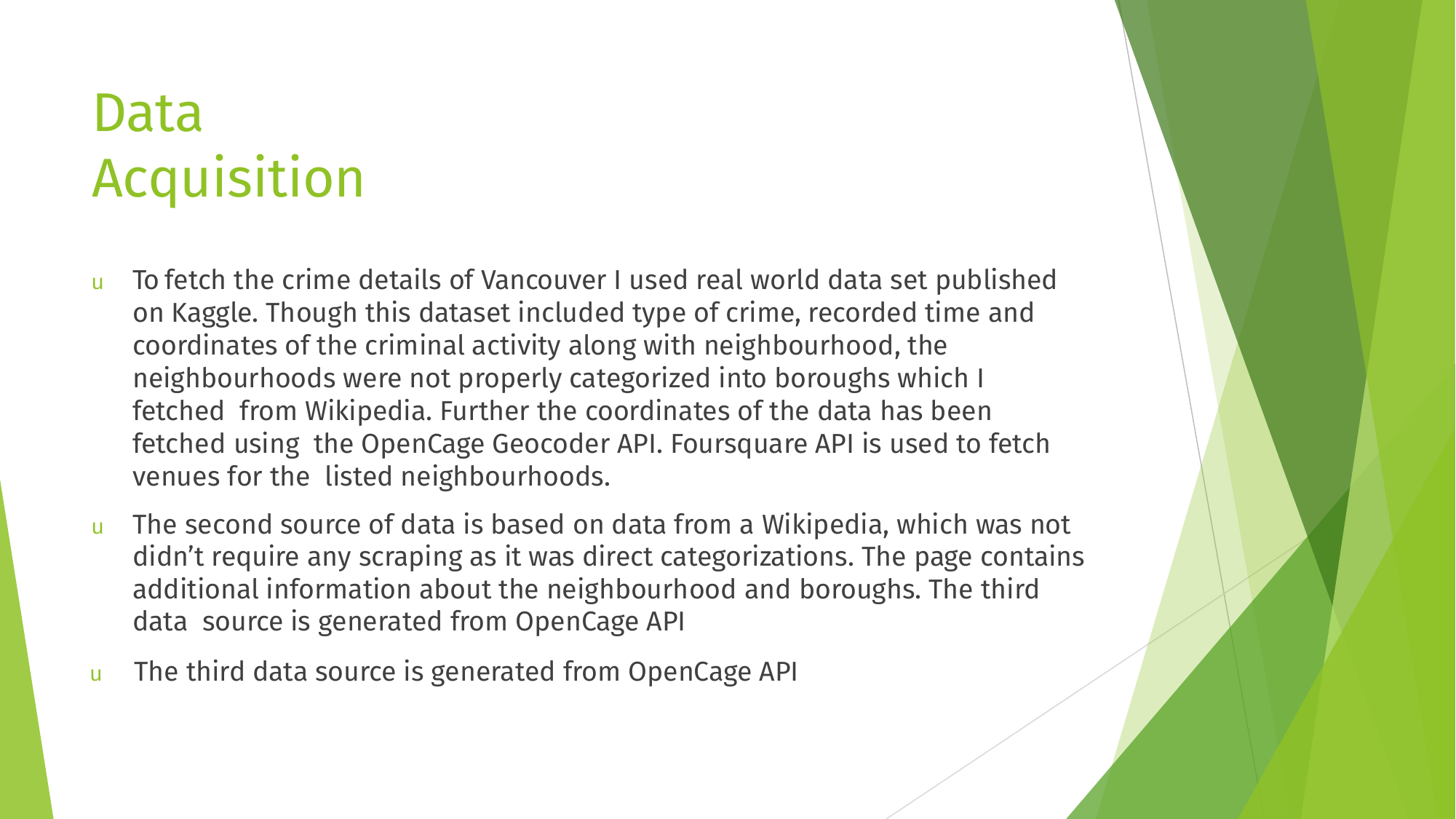

# Data Acquisition
u	To fetch the crime details of Vancouver I used real world data set published  on Kaggle. Though this dataset included type of crime, recorded time and  coordinates of the criminal activity along with neighbourhood, the  neighbourhoods were not properly categorized into boroughs which I fetched  from Wikipedia. Further the coordinates of the data has been fetched using  the OpenCage Geocoder API. Foursquare API is used to fetch venues for the  listed neighbourhoods.
u	The second source of data is based on data from a Wikipedia, which was not  didn’t require any scraping as it was direct categorizations. The page contains  additional information about the neighbourhood and boroughs. The third data  source is generated from OpenCage API
u	The third data source is generated from OpenCage API